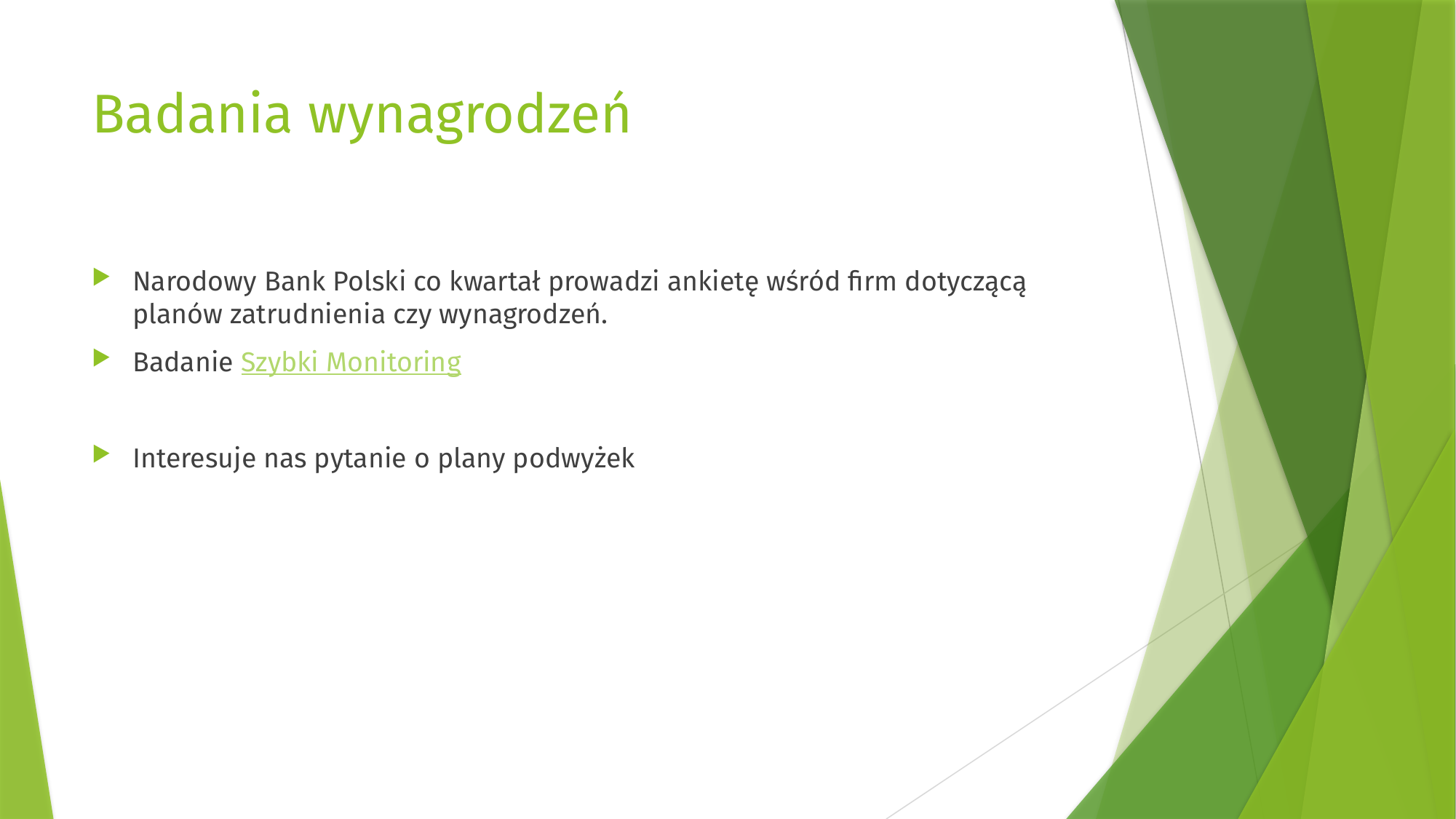

# Badania wynagrodzeń
Narodowy Bank Polski co kwartał prowadzi ankietę wśród firm dotyczącą planów zatrudnienia czy wynagrodzeń.
Badanie Szybki Monitoring

Interesuje nas pytanie o plany podwyżek